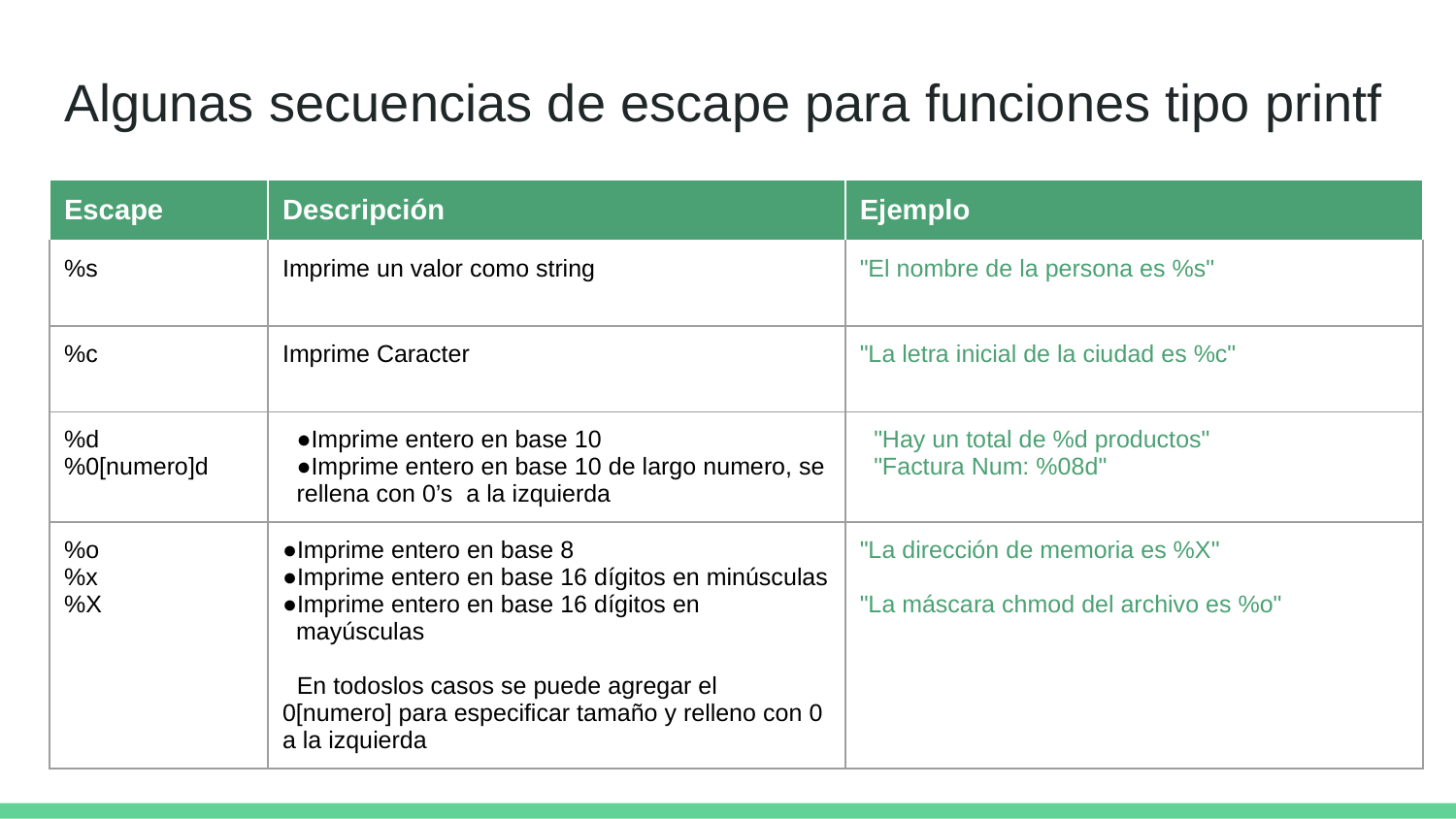

# Algunas secuencias de escape para funciones tipo printf
| Escape | Descripción | Ejemplo |
| --- | --- | --- |
| %s | Imprime un valor como string | "El nombre de la persona es %s" |
| %c | Imprime Caracter | "La letra inicial de la ciudad es %c" |
| %d %0[numero]d | Imprime entero en base 10 Imprime entero en base 10 de largo numero, se rellena con 0’s a la izquierda | "Hay un total de %d productos" "Factura Num: %08d" |
| %o %x %X | Imprime entero en base 8 Imprime entero en base 16 dígitos en minúsculas Imprime entero en base 16 dígitos en mayúsculas En todoslos casos se puede agregar el 0[numero] para especificar tamaño y relleno con 0 a la izquierda | "La dirección de memoria es %X" "La máscara chmod del archivo es %o" |